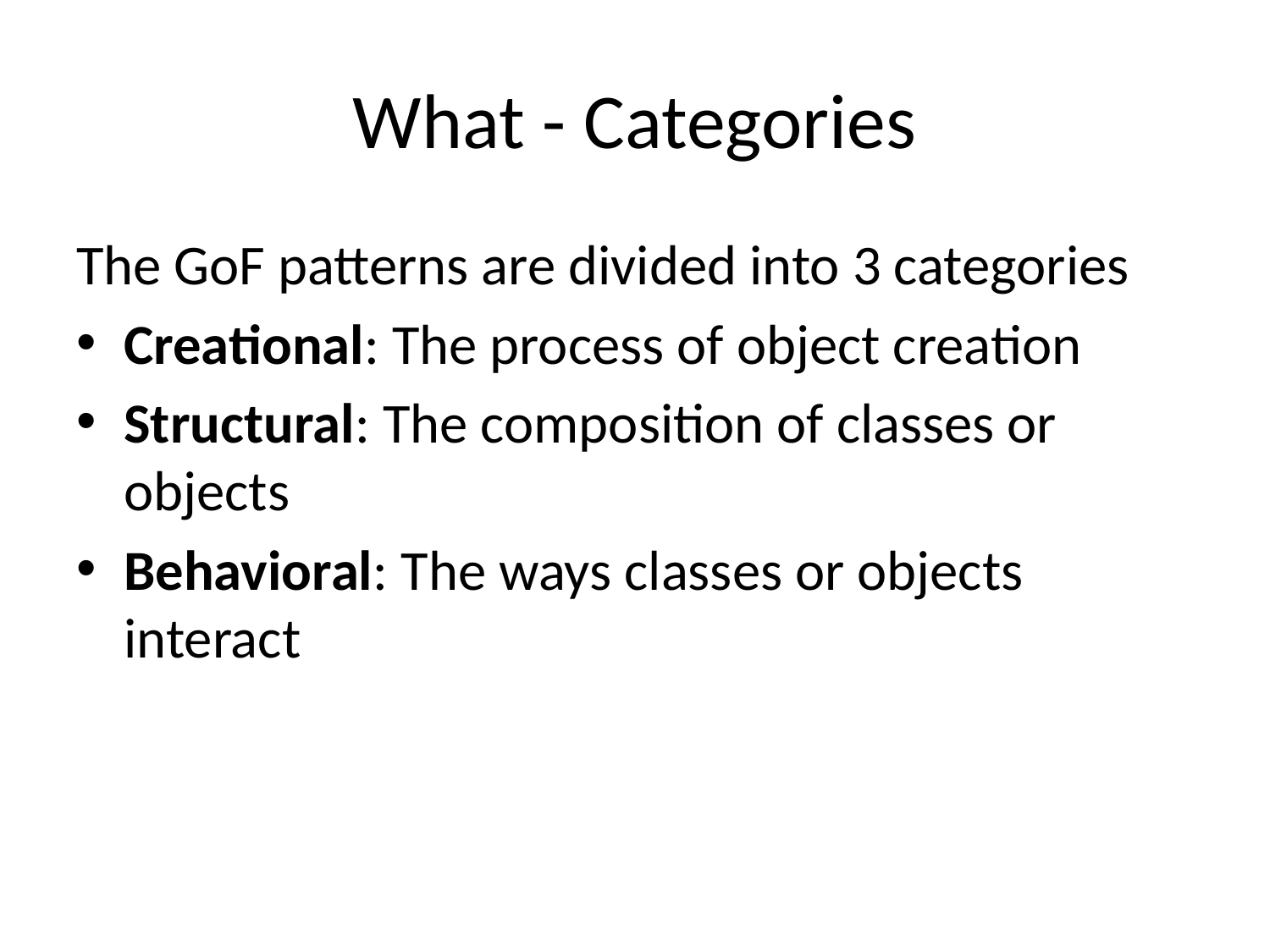

# What - Categories
The GoF patterns are divided into 3 categories
Creational: The process of object creation
Structural: The composition of classes or objects
Behavioral: The ways classes or objects interact